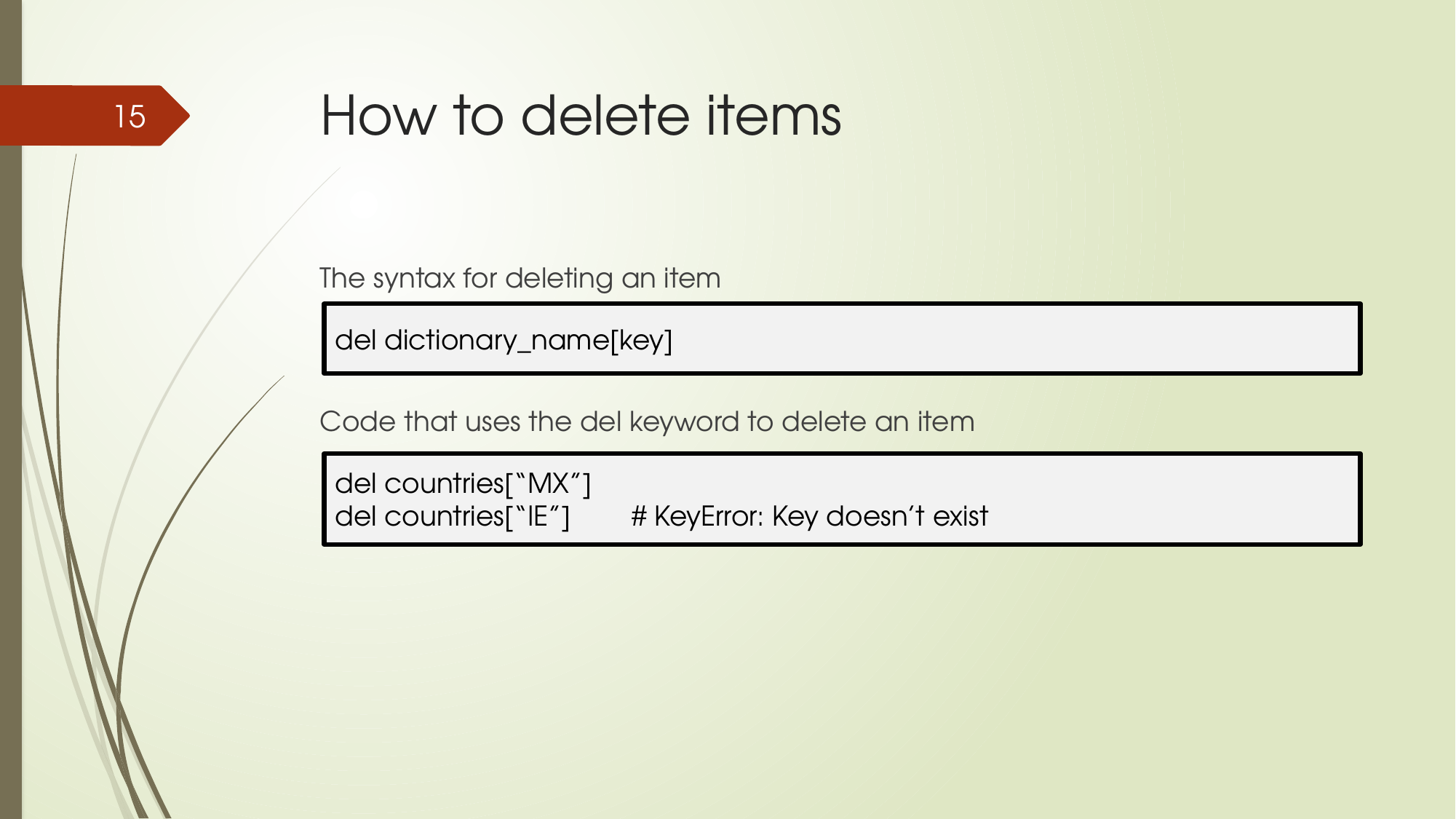

# How to delete items
15
The syntax for deleting an item

Code that uses the del keyword to delete an item

del dictionary_name[key]
del countries[“MX”]
del countries[“IE”]        # KeyError: Key doesn’t exist